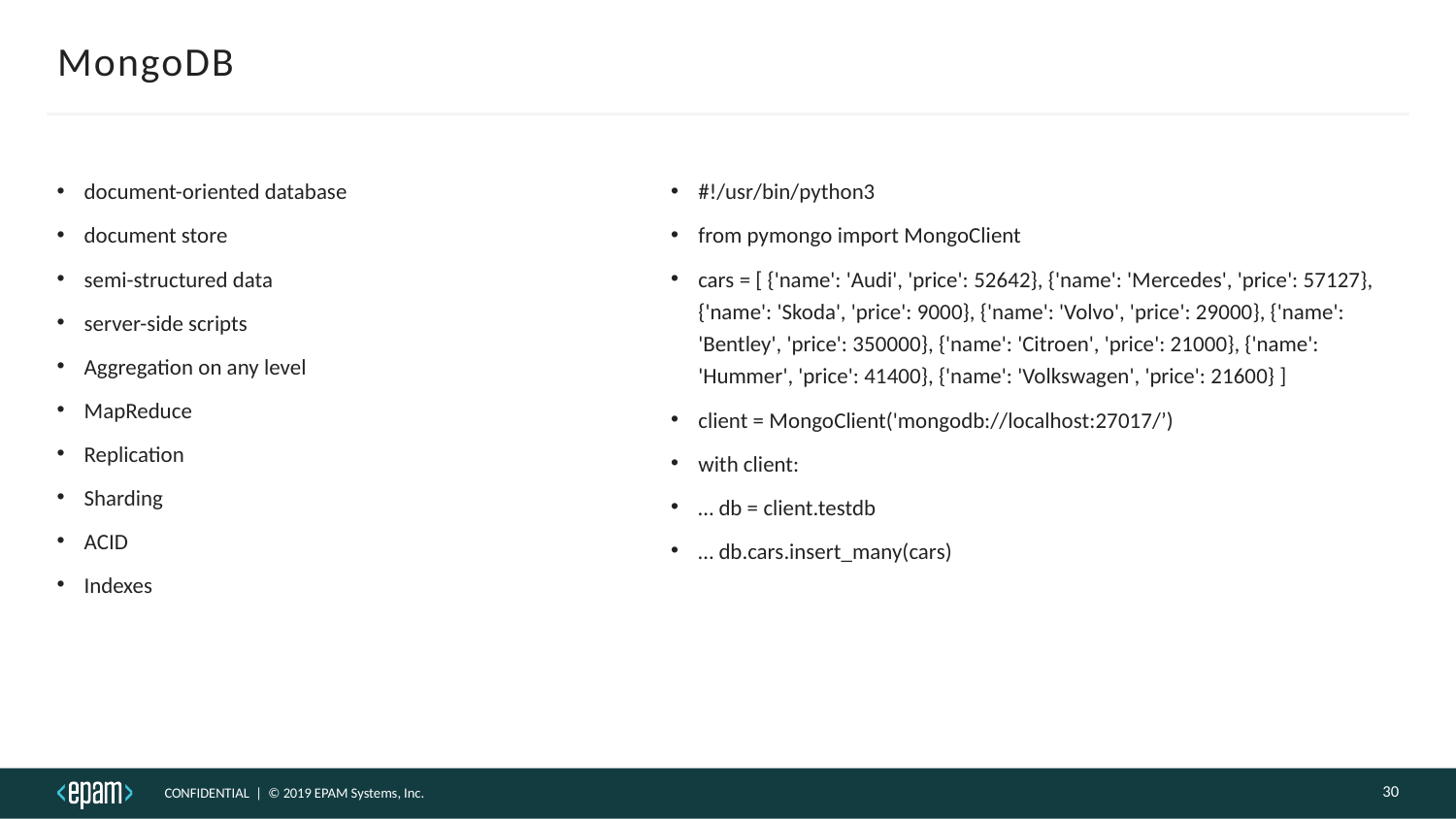

# MongoDB
document-oriented database
document store
semi-structured data
server-side scripts
Aggregation on any level
MapReduce
Replication
Sharding
ACID
Indexes
#!/usr/bin/python3
from pymongo import MongoClient
cars = [ {'name': 'Audi', 'price': 52642}, {'name': 'Mercedes', 'price': 57127}, {'name': 'Skoda', 'price': 9000}, {'name': 'Volvo', 'price': 29000}, {'name': 'Bentley', 'price': 350000}, {'name': 'Citroen', 'price': 21000}, {'name': 'Hummer', 'price': 41400}, {'name': 'Volkswagen', 'price': 21600} ]
client = MongoClient('mongodb://localhost:27017/’)
with client:
… db = client.testdb
… db.cars.insert_many(cars)
30